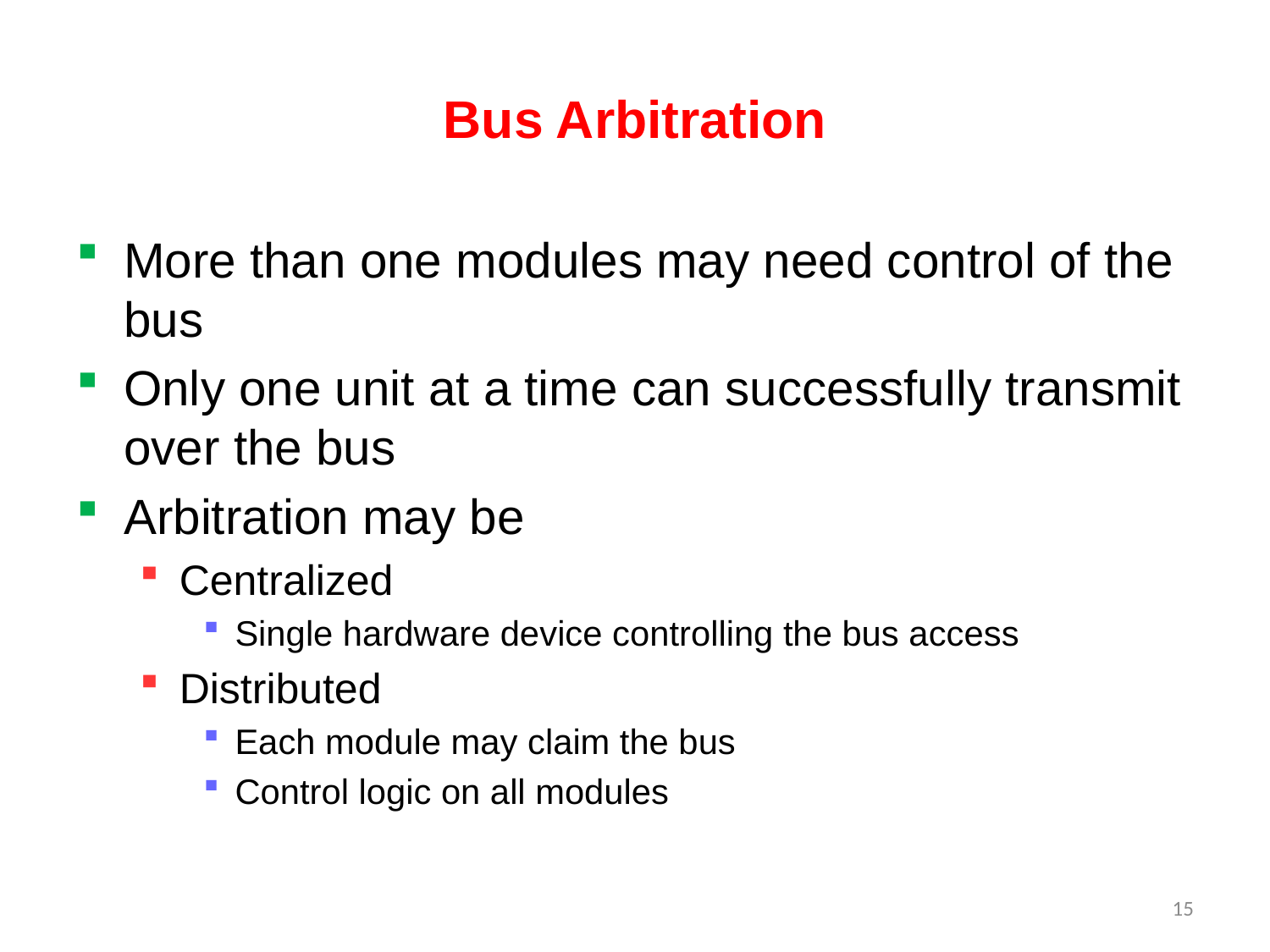

# Bus Arbitration
More than one modules may need control of the bus
Only one unit at a time can successfully transmit over the bus
Arbitration may be
Centralized
Single hardware device controlling the bus access
Distributed
Each module may claim the bus
Control logic on all modules
15